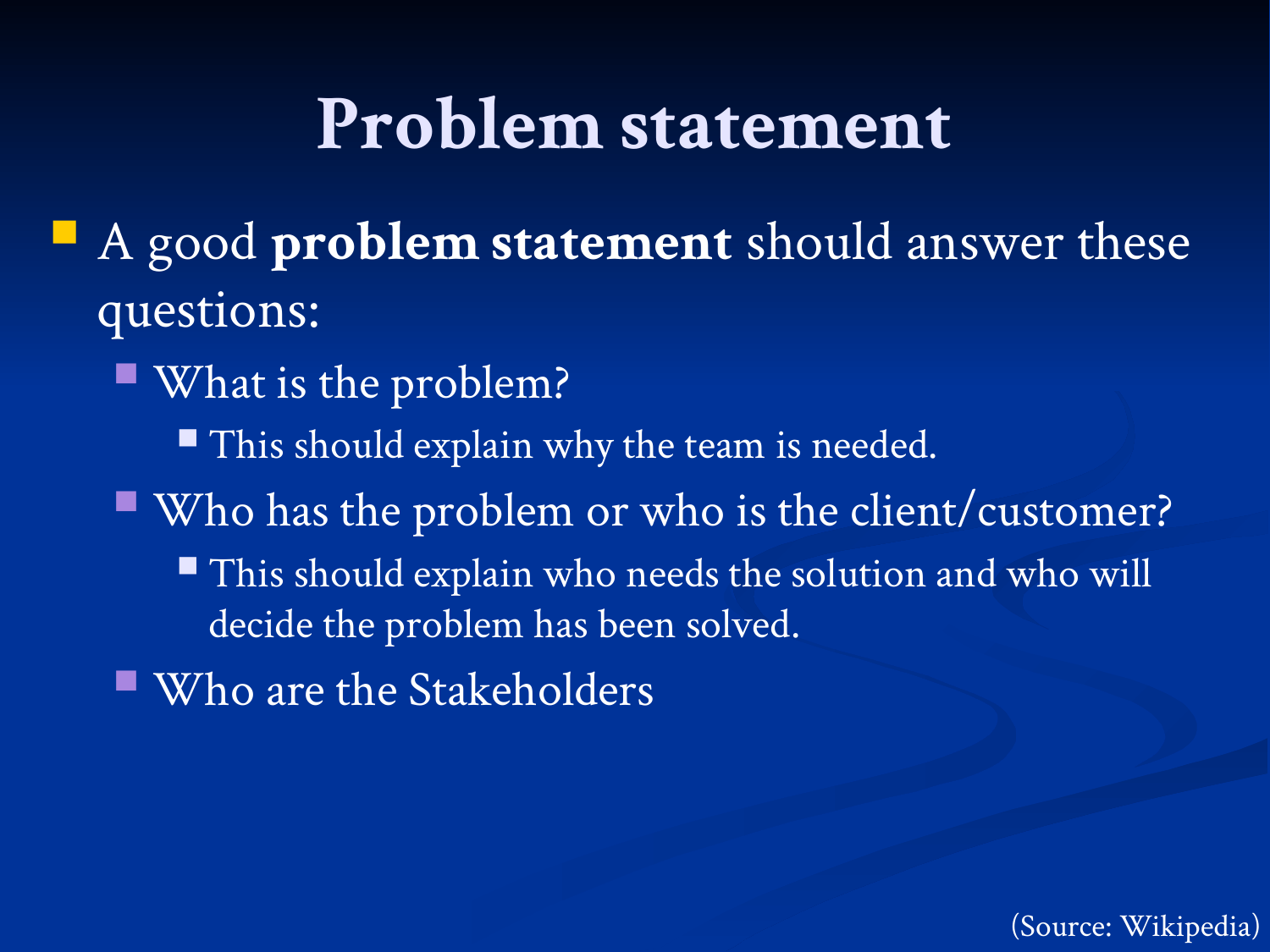

# Problem statement
A good problem statement should answer these questions:
What is the problem?
This should explain why the team is needed.
Who has the problem or who is the client/customer?
This should explain who needs the solution and who will decide the problem has been solved.
Who are the Stakeholders
(Source: Wikipedia)